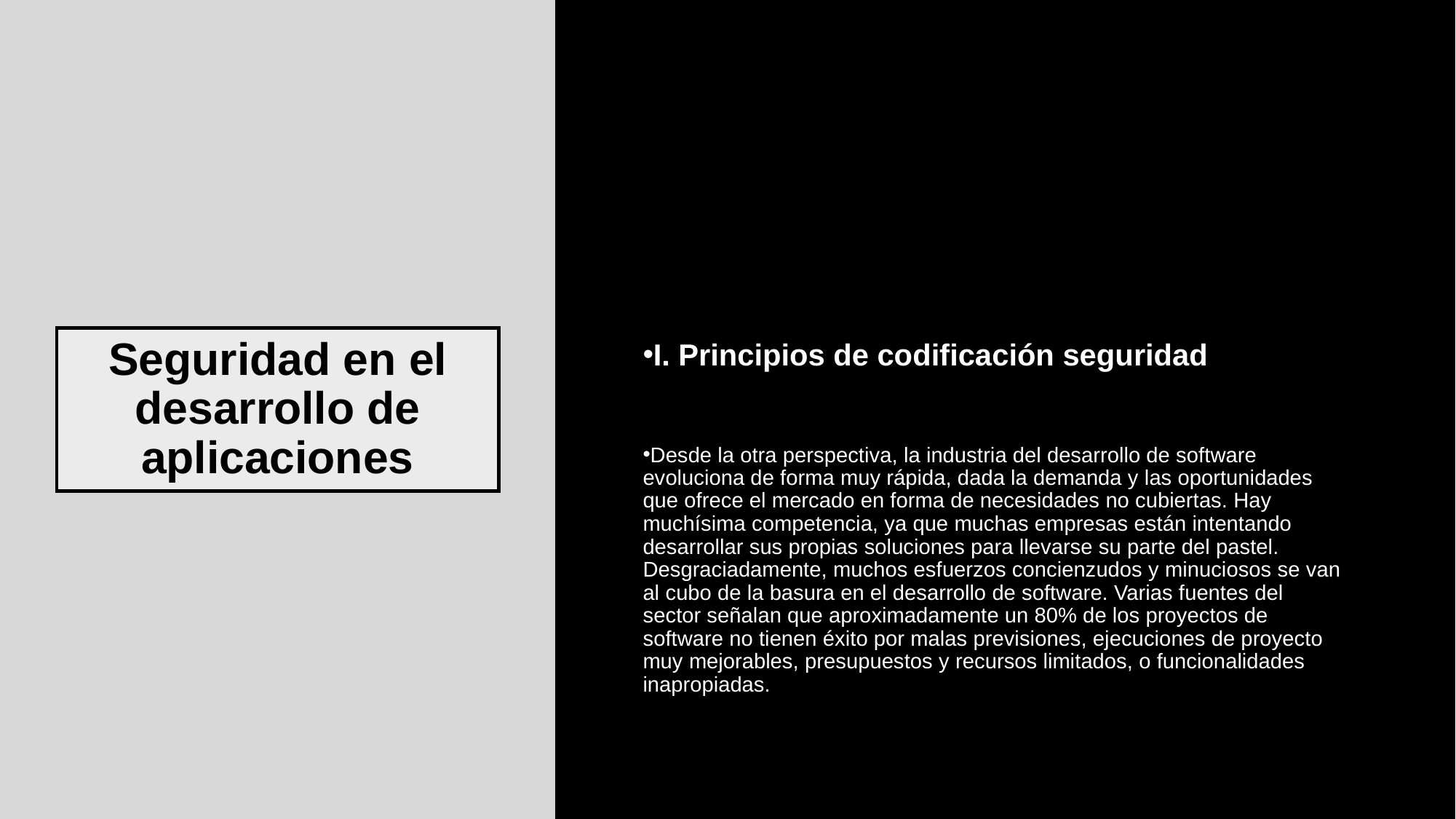

I. Principios de codificación seguridad
# Seguridad en el desarrollo de aplicaciones
Desde la otra perspectiva, la industria del desarrollo de software evoluciona de forma muy rápida, dada la demanda y las oportunidades que ofrece el mercado en forma de necesidades no cubiertas. Hay muchísima competencia, ya que muchas empresas están intentando desarrollar sus propias soluciones para llevarse su parte del pastel. Desgraciadamente, muchos esfuerzos concienzudos y minuciosos se van al cubo de la basura en el desarrollo de software. Varias fuentes del sector señalan que aproximadamente un 80% de los proyectos de software no tienen éxito por malas previsiones, ejecuciones de proyecto muy mejorables, presupuestos y recursos limitados, o funcionalidades inapropiadas.